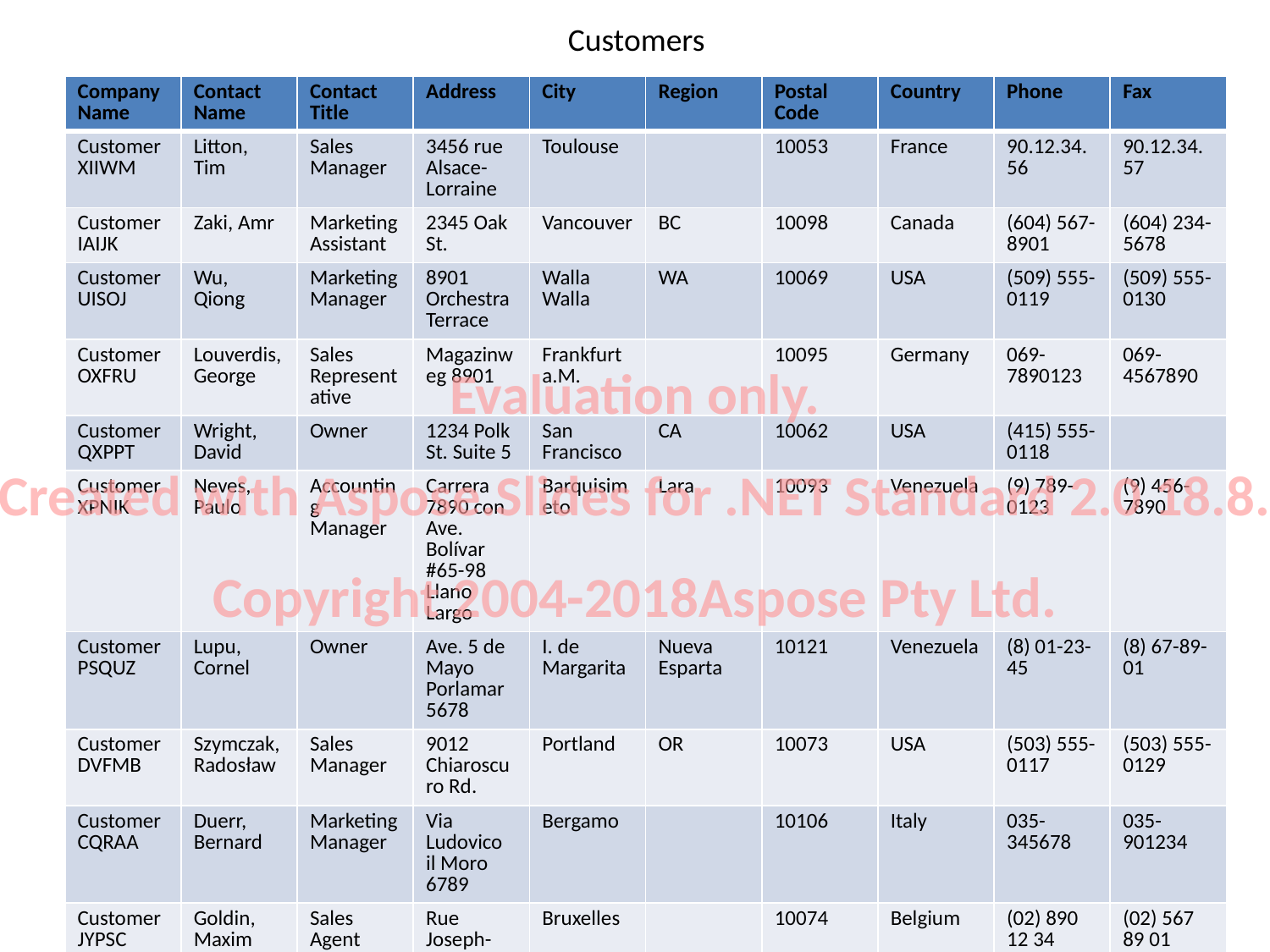

Customers
| Company Name | Contact Name | Contact Title | Address | City | Region | Postal Code | Country | Phone | Fax |
| --- | --- | --- | --- | --- | --- | --- | --- | --- | --- |
| Customer XIIWM | Litton, Tim | Sales Manager | 3456 rue Alsace-Lorraine | Toulouse |  | 10053 | France | 90.12.34.56 | 90.12.34.57 |
| Customer IAIJK | Zaki, Amr | Marketing Assistant | 2345 Oak St. | Vancouver | BC | 10098 | Canada | (604) 567-8901 | (604) 234-5678 |
| Customer UISOJ | Wu, Qiong | Marketing Manager | 8901 Orchestra Terrace | Walla Walla | WA | 10069 | USA | (509) 555-0119 | (509) 555-0130 |
| Customer OXFRU | Louverdis, George | Sales Representative | Magazinweg 8901 | Frankfurt a.M. |  | 10095 | Germany | 069-7890123 | 069-4567890 |
| Customer QXPPT | Wright, David | Owner | 1234 Polk St. Suite 5 | San Francisco | CA | 10062 | USA | (415) 555-0118 |  |
| Customer XPNIK | Neves, Paulo | Accounting Manager | Carrera 7890 con Ave. Bolívar #65-98 Llano Largo | Barquisimeto | Lara | 10093 | Venezuela | (9) 789-0123 | (9) 456-7890 |
| Customer PSQUZ | Lupu, Cornel | Owner | Ave. 5 de Mayo Porlamar 5678 | I. de Margarita | Nueva Esparta | 10121 | Venezuela | (8) 01-23-45 | (8) 67-89-01 |
| Customer DVFMB | Szymczak, Radosław | Sales Manager | 9012 Chiaroscuro Rd. | Portland | OR | 10073 | USA | (503) 555-0117 | (503) 555-0129 |
| Customer CQRAA | Duerr, Bernard | Marketing Manager | Via Ludovico il Moro 6789 | Bergamo |  | 10106 | Italy | 035-345678 | 035-901234 |
| Customer JYPSC | Goldin, Maxim | Sales Agent | Rue Joseph-Bens 0123 | Bruxelles |  | 10074 | Belgium | (02) 890 12 34 | (02) 567 89 01 |
Evaluation only.
Created with Aspose.Slides for .NET Standard 2.0 18.8.
Copyright 2004-2018Aspose Pty Ltd.
Evaluation only.
Created with Aspose.Slides for .NET Standard 2.0 18.8.
Copyright 2004-2018Aspose Pty Ltd.